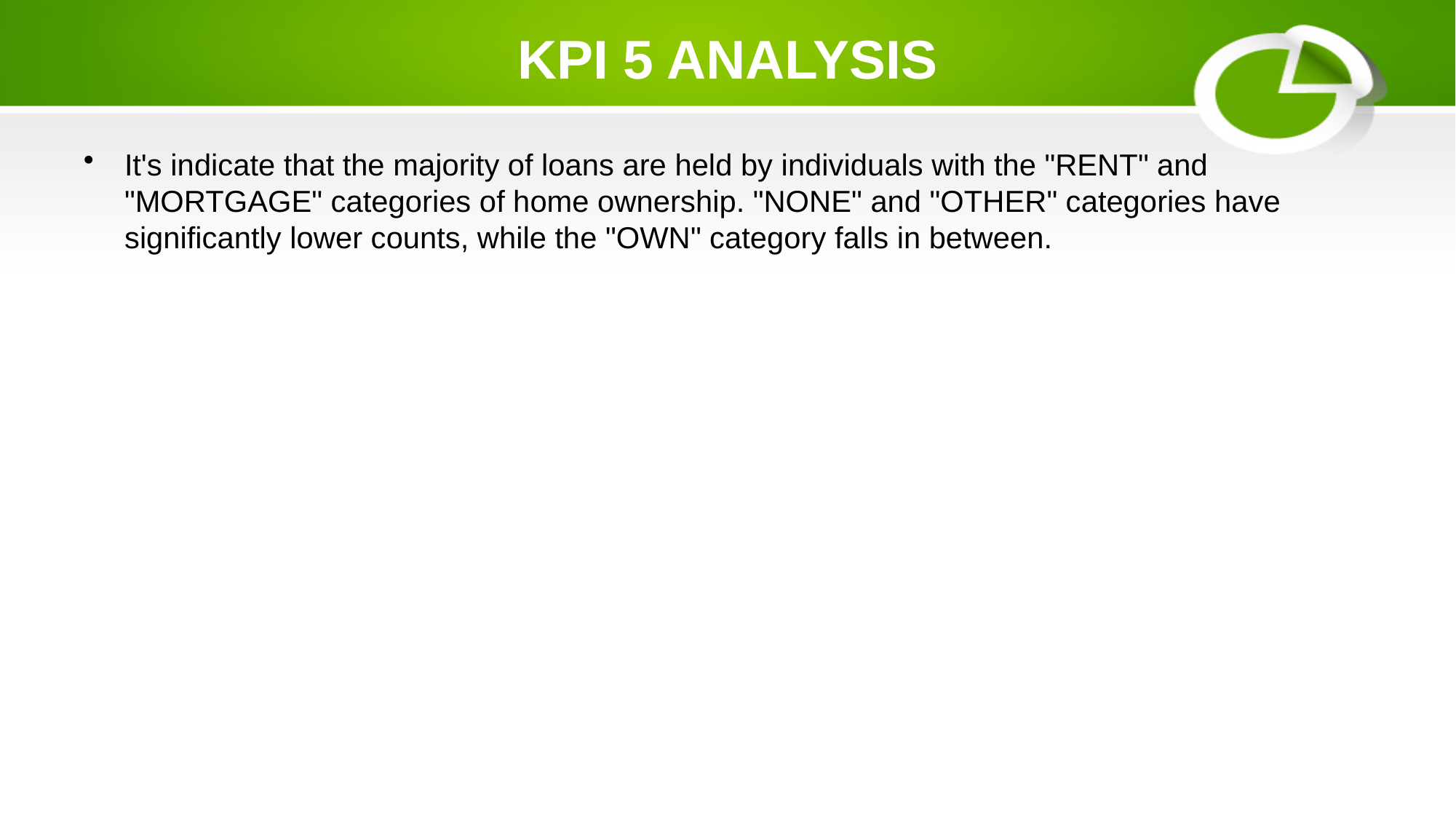

# KPI 5 ANALYSIS
It's indicate that the majority of loans are held by individuals with the "RENT" and "MORTGAGE" categories of home ownership. "NONE" and "OTHER" categories have significantly lower counts, while the "OWN" category falls in between.